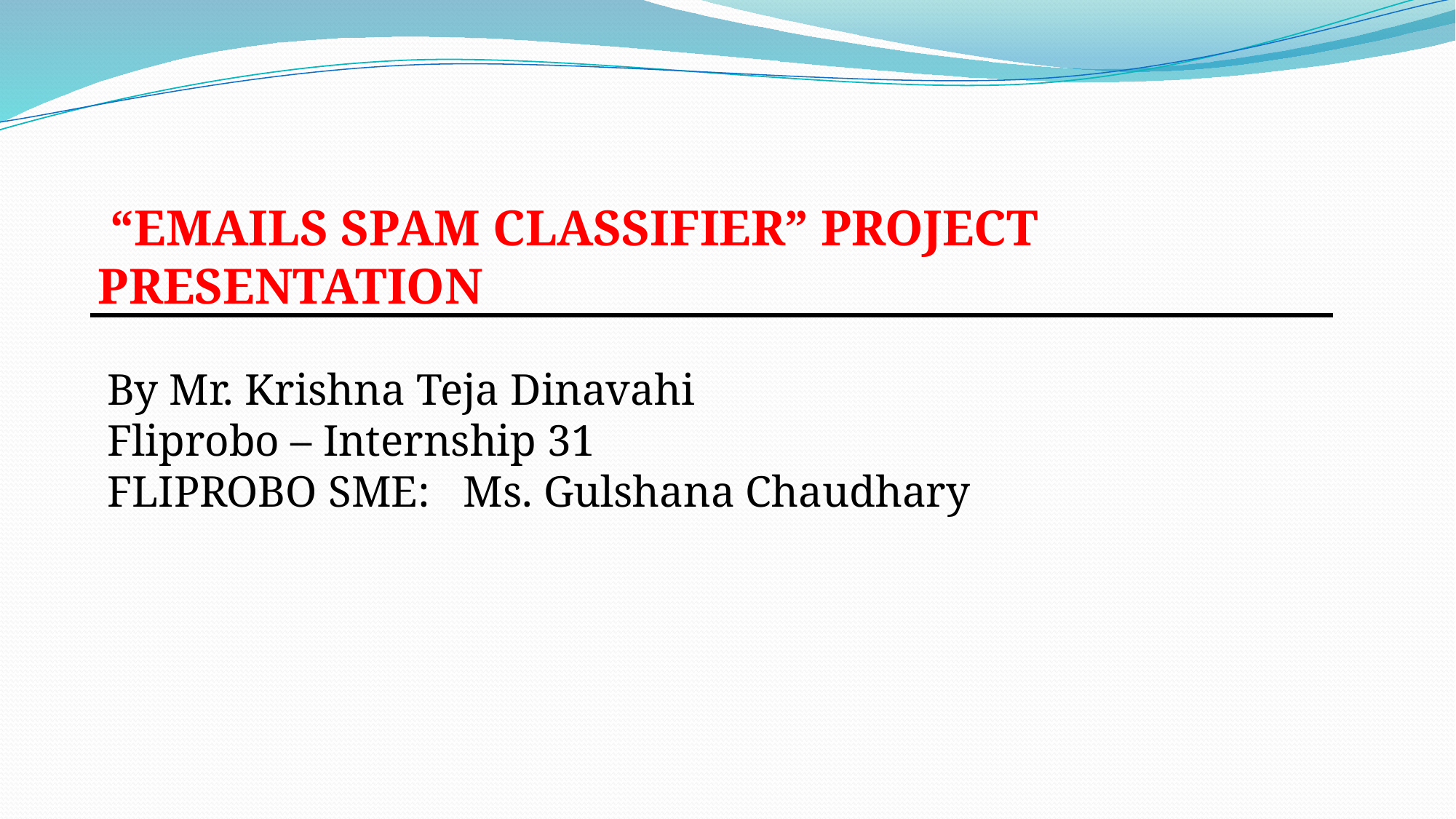

“EMAILS SPAM CLASSIFIER” PROJECT PRESENTATION
By Mr. Krishna Teja Dinavahi
Fliprobo – Internship 31
FLIPROBO SME:   Ms. Gulshana Chaudhary